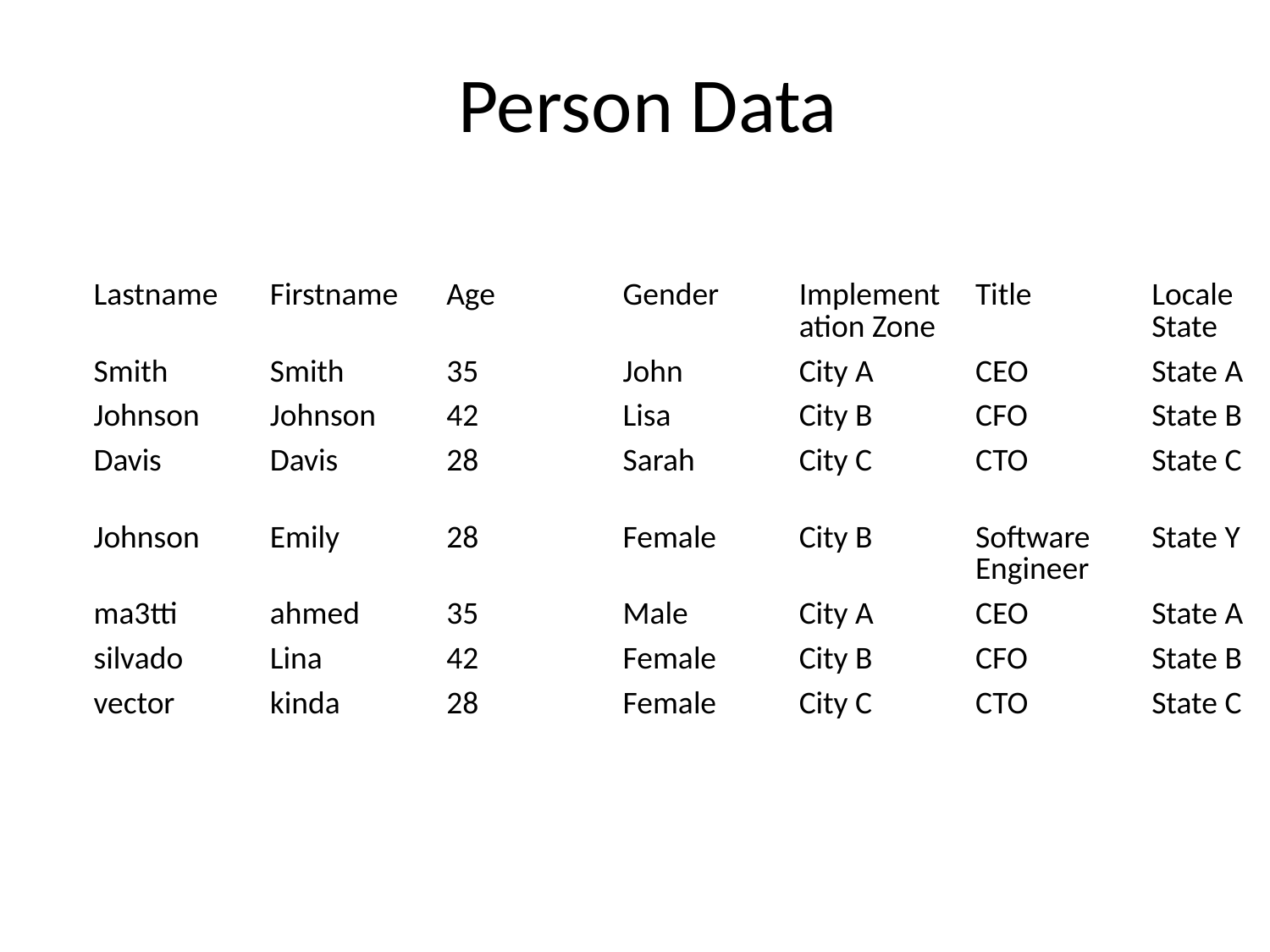

# Person Data
|  |  |  |  | Lastname | Firstname | Age | Gender | Implementation Zone | Title | Locale State | Education Level | Degree Specialty | Region |
| --- | --- | --- | --- | --- | --- | --- | --- | --- | --- | --- | --- | --- | --- |
|  |  |  |  | Smith | Smith | 35 | John | City A | CEO | State A | Bachelor's | Business | East |
|  |  |  |  | Johnson | Johnson | 42 | Lisa | City B | CFO | State B | Master's | Finance | West |
|  |  |  |  | Davis | Davis | 28 | Sarah | City C | CTO | State C | Bachelor's | Computer Sci. | South |
|  |  |  |  | Johnson | Emily | 28 | Female | City B | Software Engineer | State Y | Master's degree | Computer Science | Europe |
|  |  |  |  | ma3tti | ahmed | 35 | Male | City A | CEO | State A | Bachelor's | Business | East |
|  |  |  |  | silvado | Lina | 42 | Female | City B | CFO | State B | Master's | Finance | West |
|  |  |  |  | vector | kinda | 28 | Female | City C | CTO | State C | Bachelor's | Computer Sci. | South |